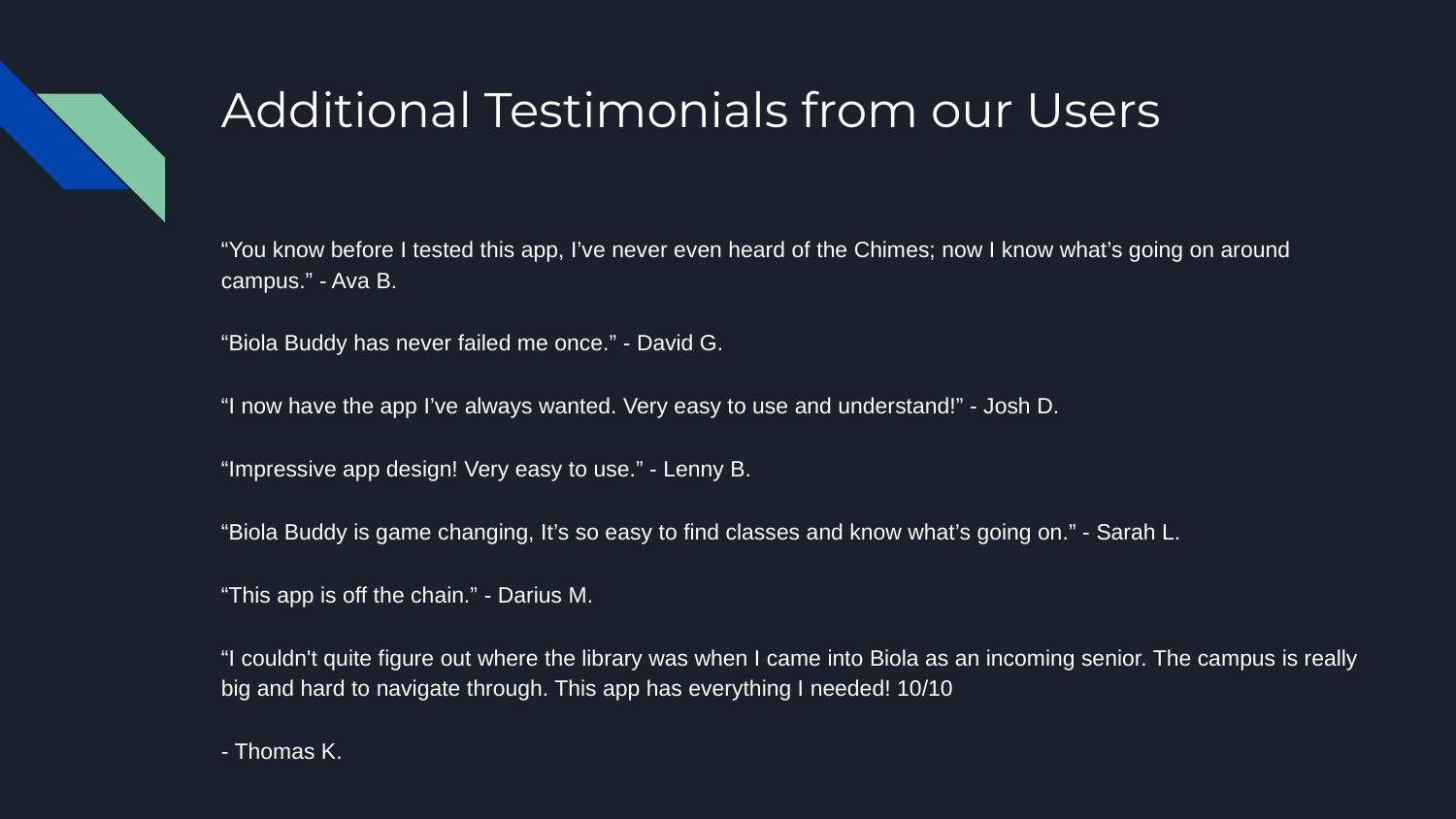

# Additional Testimonials from our Users
“You know before I tested this app, I’ve never even heard of the Chimes; now I know what’s going on around campus.” - Ava B.
“Biola Buddy has never failed me once.” - David G.
“I now have the app I’ve always wanted. Very easy to use and understand!” - Josh D.
“Impressive app design! Very easy to use.” - Lenny B.
“Biola Buddy is game changing, It’s so easy to find classes and know what’s going on.” - Sarah L.
“This app is off the chain.” - Darius M.
“I couldn't quite figure out where the library was when I came into Biola as an incoming senior. The campus is really big and hard to navigate through. This app has everything I needed! 10/10
- Thomas K.